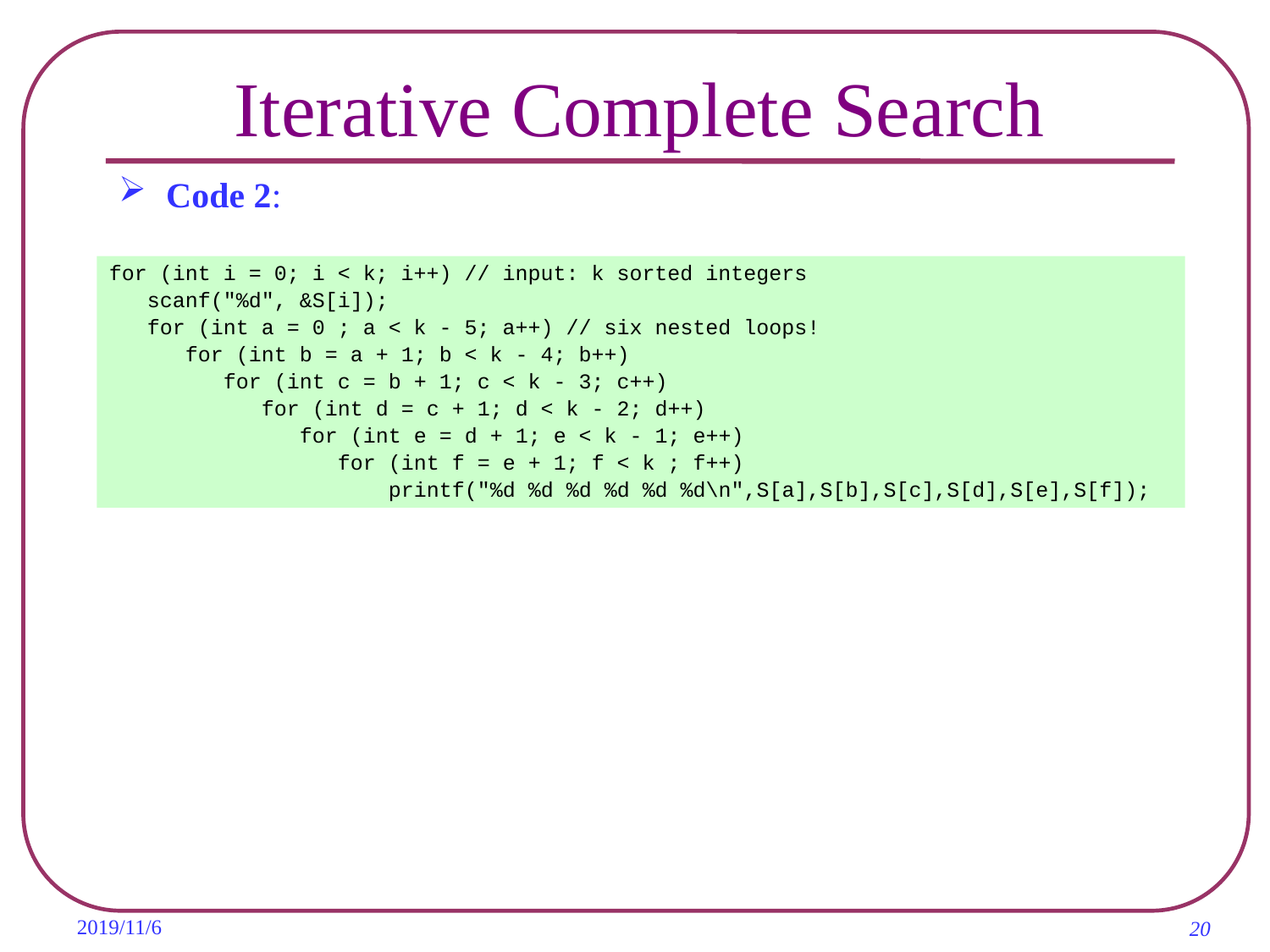

# Iterative Complete Search
Code 2:

for (int i = 0; i < k; i++) // input: k sorted integers
   scanf("%d", &S[i]);
   for (int a = 0 ; a < k - 5; a++) // six nested loops!
      for (int b = a + 1; b < k - 4; b++)
         for (int c = b + 1; c < k - 3; c++)
            for (int d = c + 1; d < k - 2; d++)
               for (int e = d + 1; e < k - 1; e++)
                  for (int f = e + 1; f < k ; f++)
                      printf("%d %d %d %d %d %d\n",S[a],S[b],S[c],S[d],S[e],S[f]);
2019/11/6
20